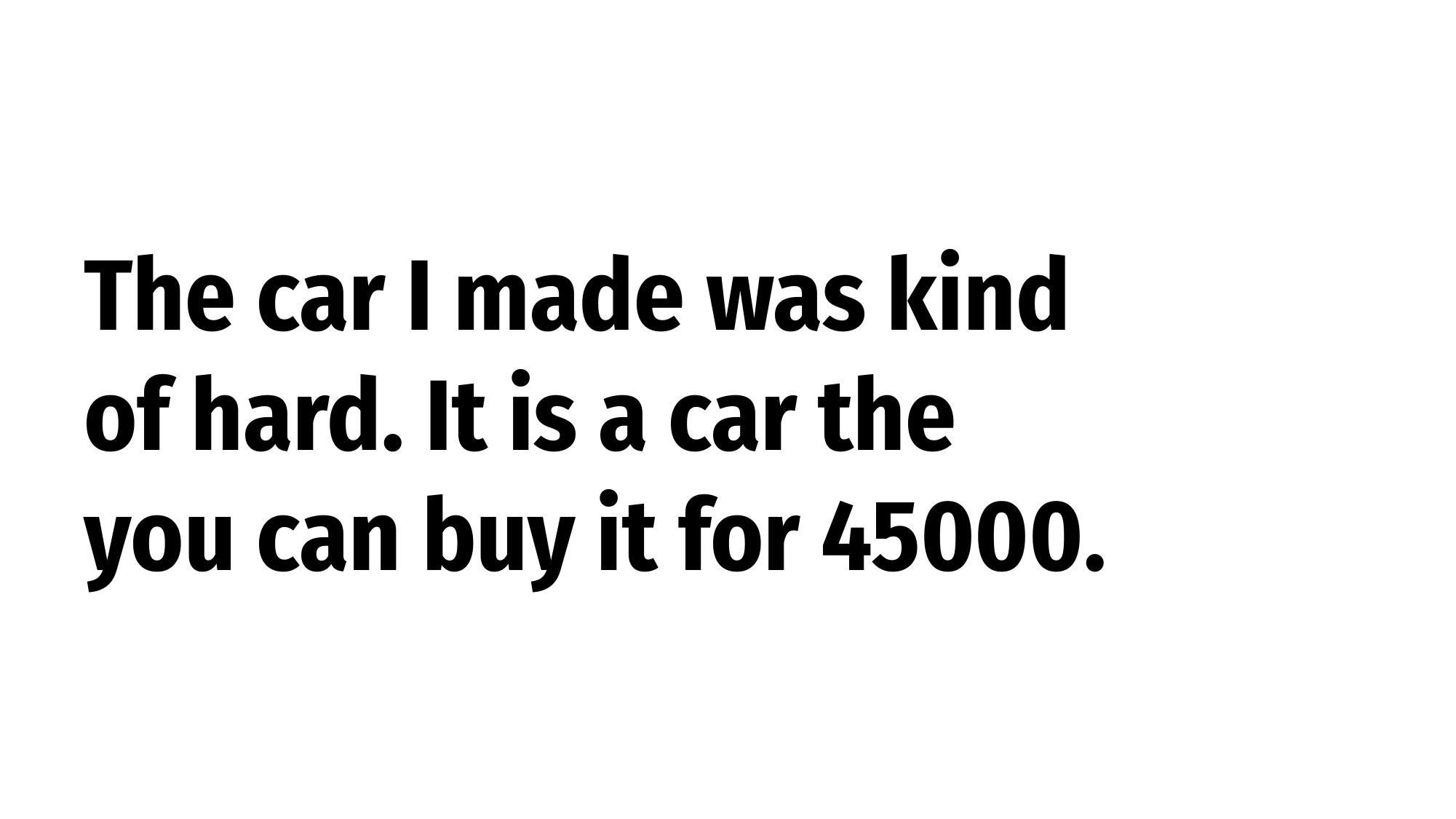

# Delivering with confidence
The car I made was kind of hard. It is a car the you can buy it for 45000.